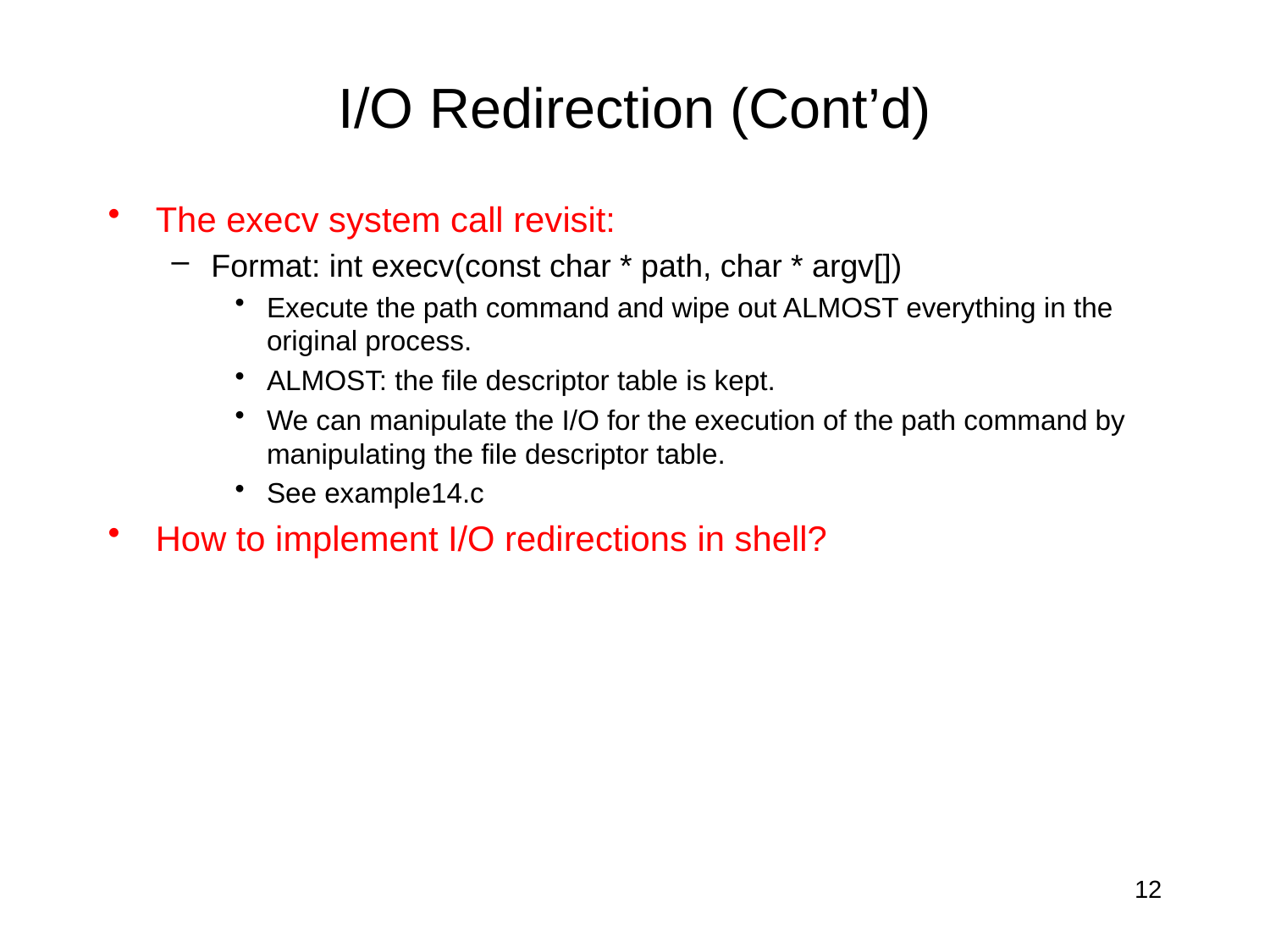

# I/O Redirection (Cont’d)
The execv system call revisit:
Format: int execv(const char * path, char * argv[])
Execute the path command and wipe out ALMOST everything in the original process.
ALMOST: the file descriptor table is kept.
We can manipulate the I/O for the execution of the path command by manipulating the file descriptor table.
See example14.c
How to implement I/O redirections in shell?

12